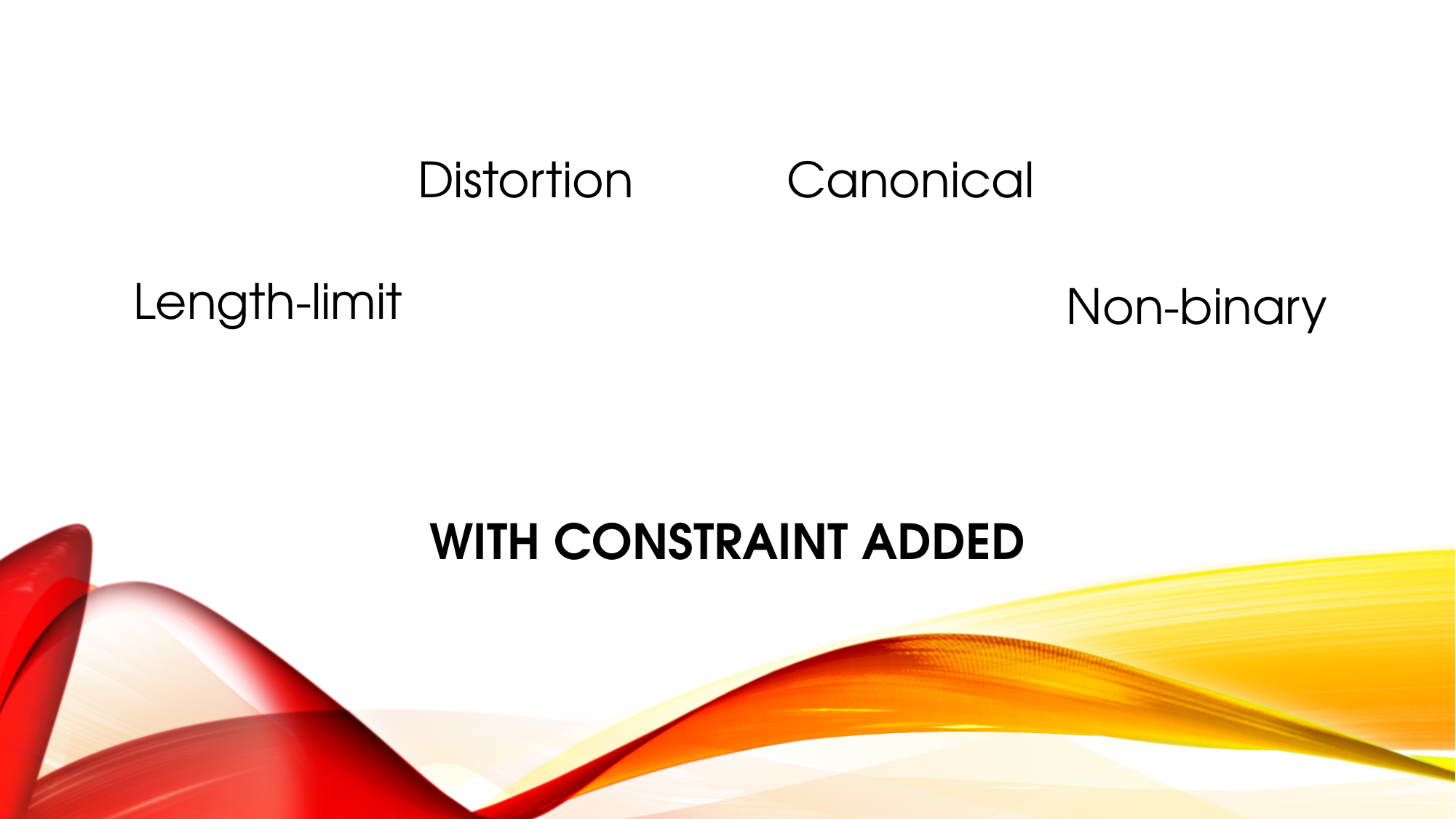

Distortion

Canonical
Length-limit

Non-binary

With constraint added